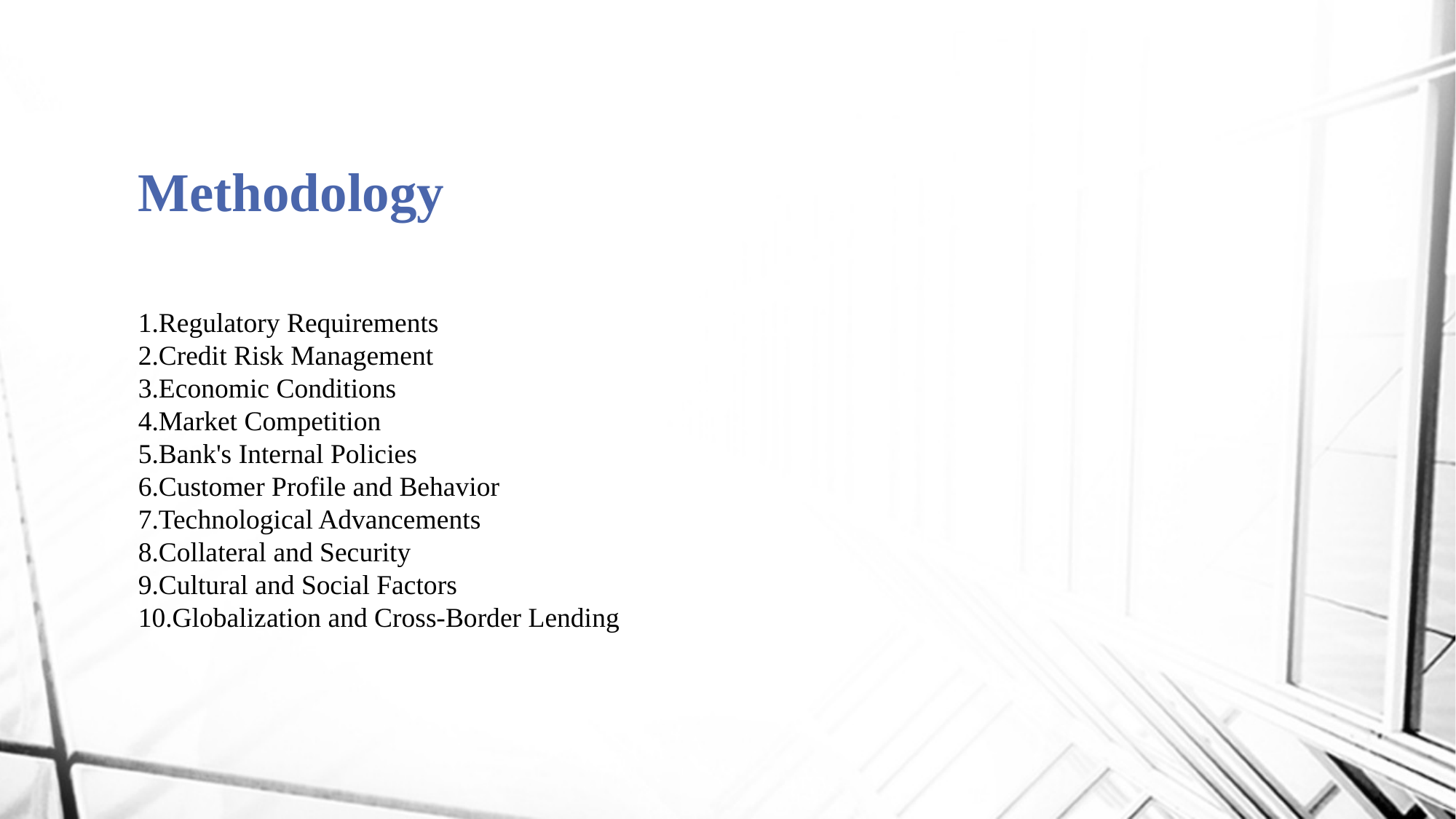

# Methodology

Regulatory Requirements
Credit Risk Management
Economic Conditions
Market Competition
Bank's Internal Policies
Customer Profile and Behavior
Technological Advancements
Collateral and Security
Cultural and Social Factors
Globalization and Cross-Border Lending